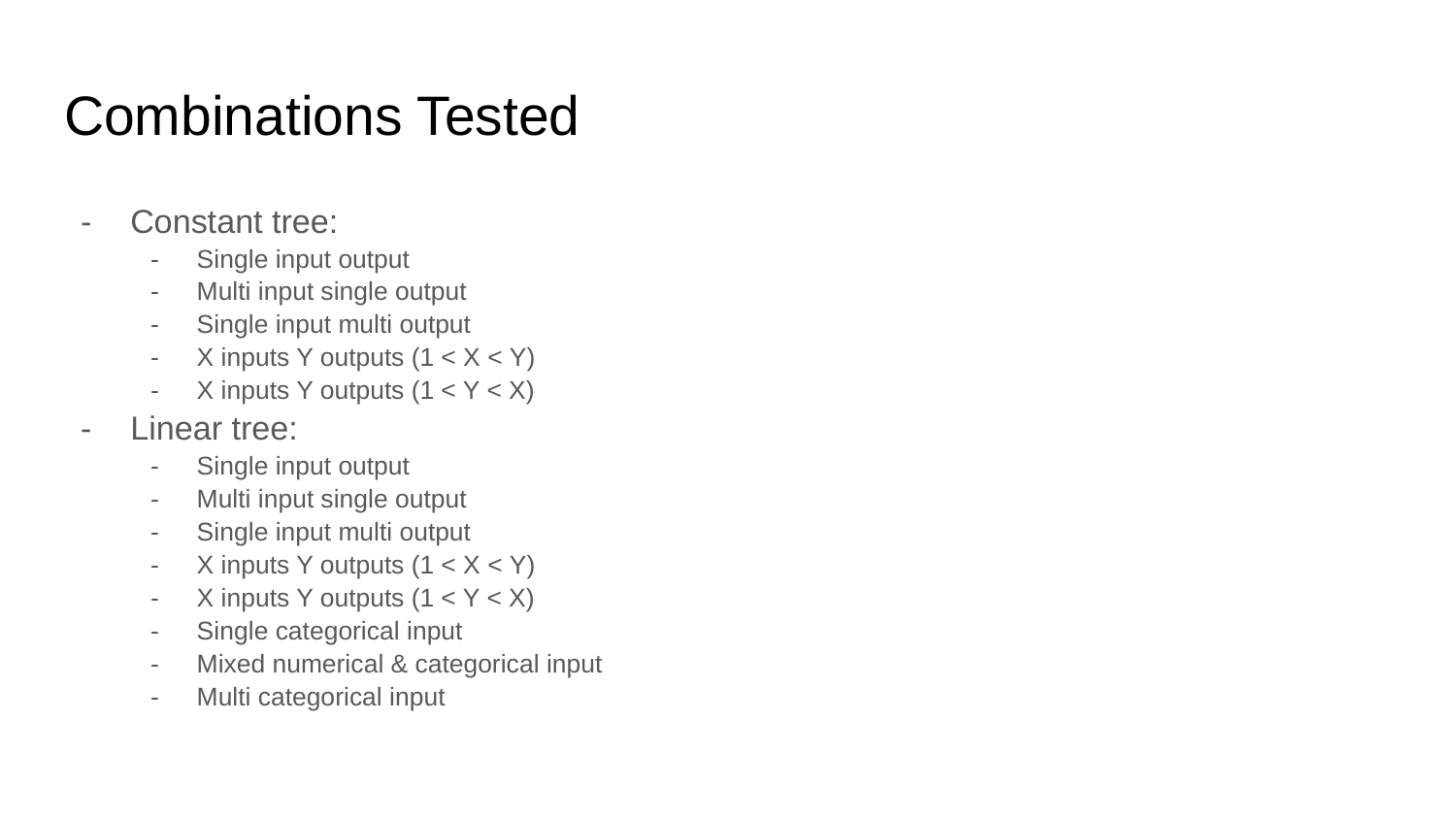

# Combinations Tested
Constant tree:
Single input output
Multi input single output
Single input multi output
X inputs Y outputs (1 < X < Y)
X inputs Y outputs (1 < Y < X)
Linear tree:
Single input output
Multi input single output
Single input multi output
X inputs Y outputs (1 < X < Y)
X inputs Y outputs (1 < Y < X)
Single categorical input
Mixed numerical & categorical input
Multi categorical input